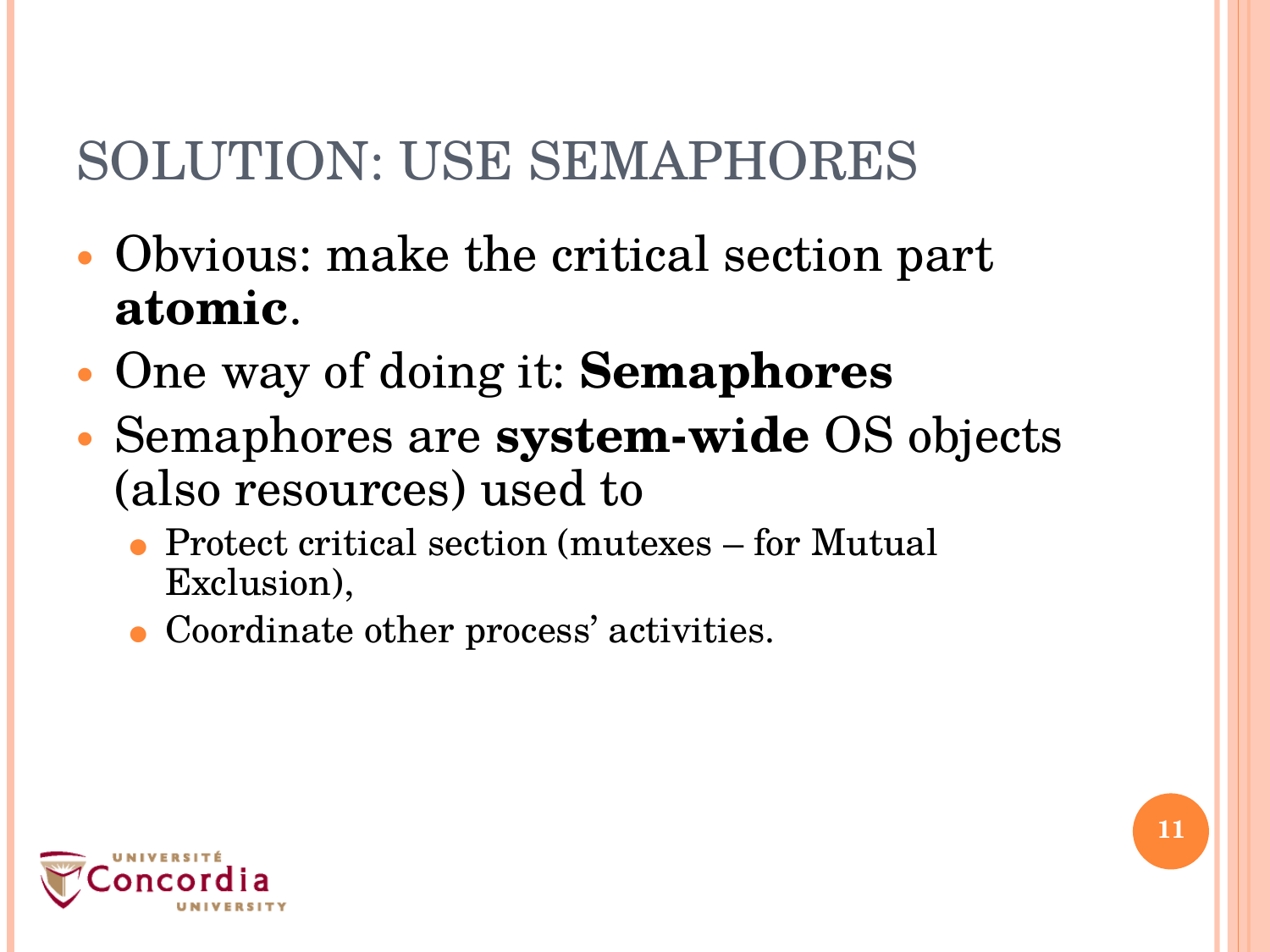

# Solution: Use Semaphores
Obvious: make the critical section part atomic.
One way of doing it: Semaphores
Semaphores are system-wide OS objects (also resources) used to
Protect critical section (mutexes – for Mutual Exclusion),
Coordinate other process’ activities.
11
11